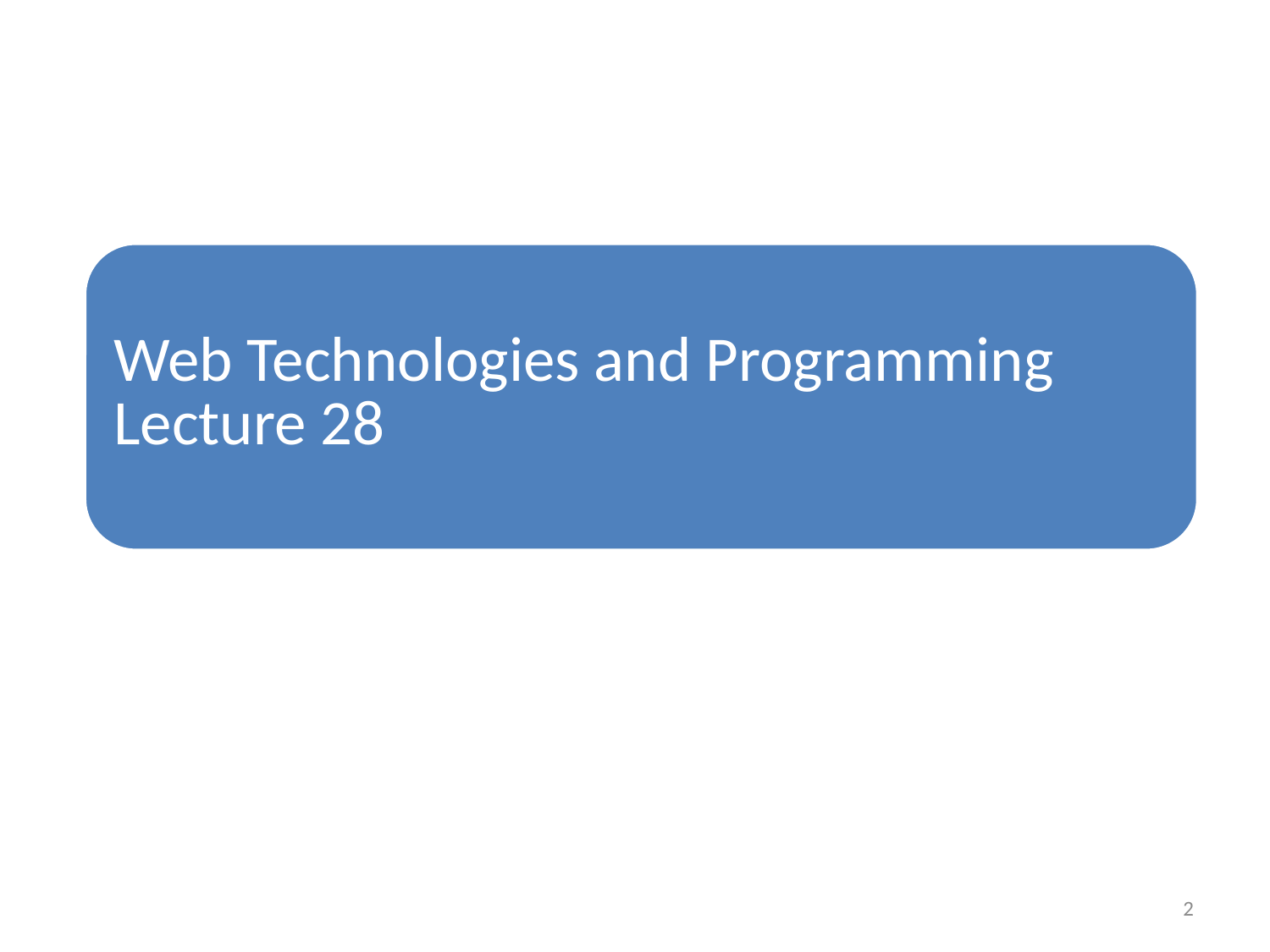

Web Technologies and Programming
Lecture 28
2